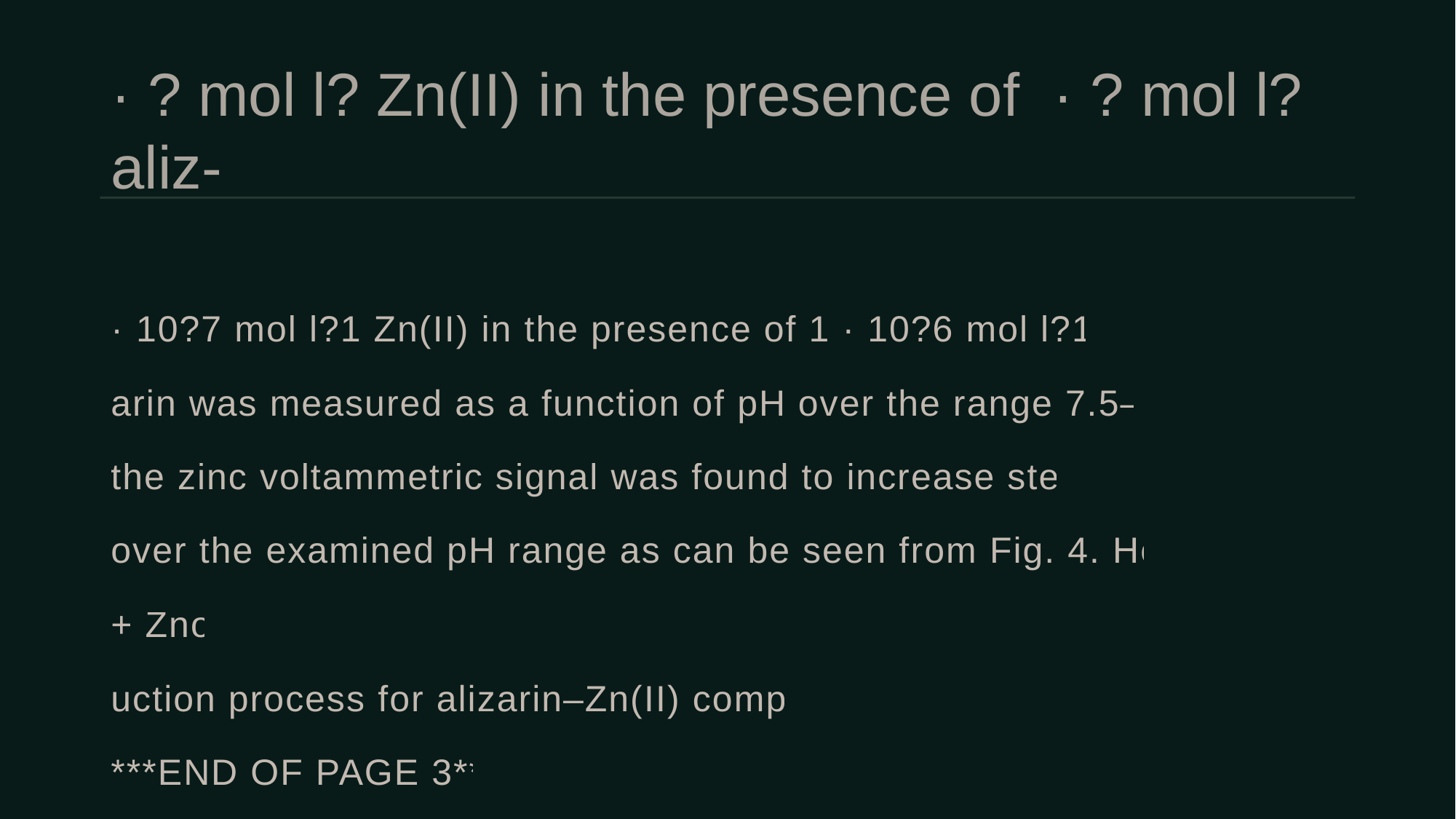

# · ? mol l? Zn(II) in the presence of  · ? mol l? aliz-
· 10?7 mol l?1 Zn(II) in the presence of 1 · 10?6 mol l?1 aliz-
arin was measured as a function of pH over the range 7.5–11.5,
the zinc voltammetric signal was found to increase steadily
over the examined pH range as can be seen from Fig. 4. How-O
+ Zno
uction process for alizarin–Zn(II) complex.
***END OF PAGE 3***

***START OF PAGE 4***
Figure 4 Effect of pH on SW-AdSV signal of 5 · 10?7 mol l?1 Zn(II) with 1 · 10?6 mol l?1 alizarin in acetate buffer after 90 s
accumulation time at 0.0 V accumulation potential and 500 mV s?1 scan rate.